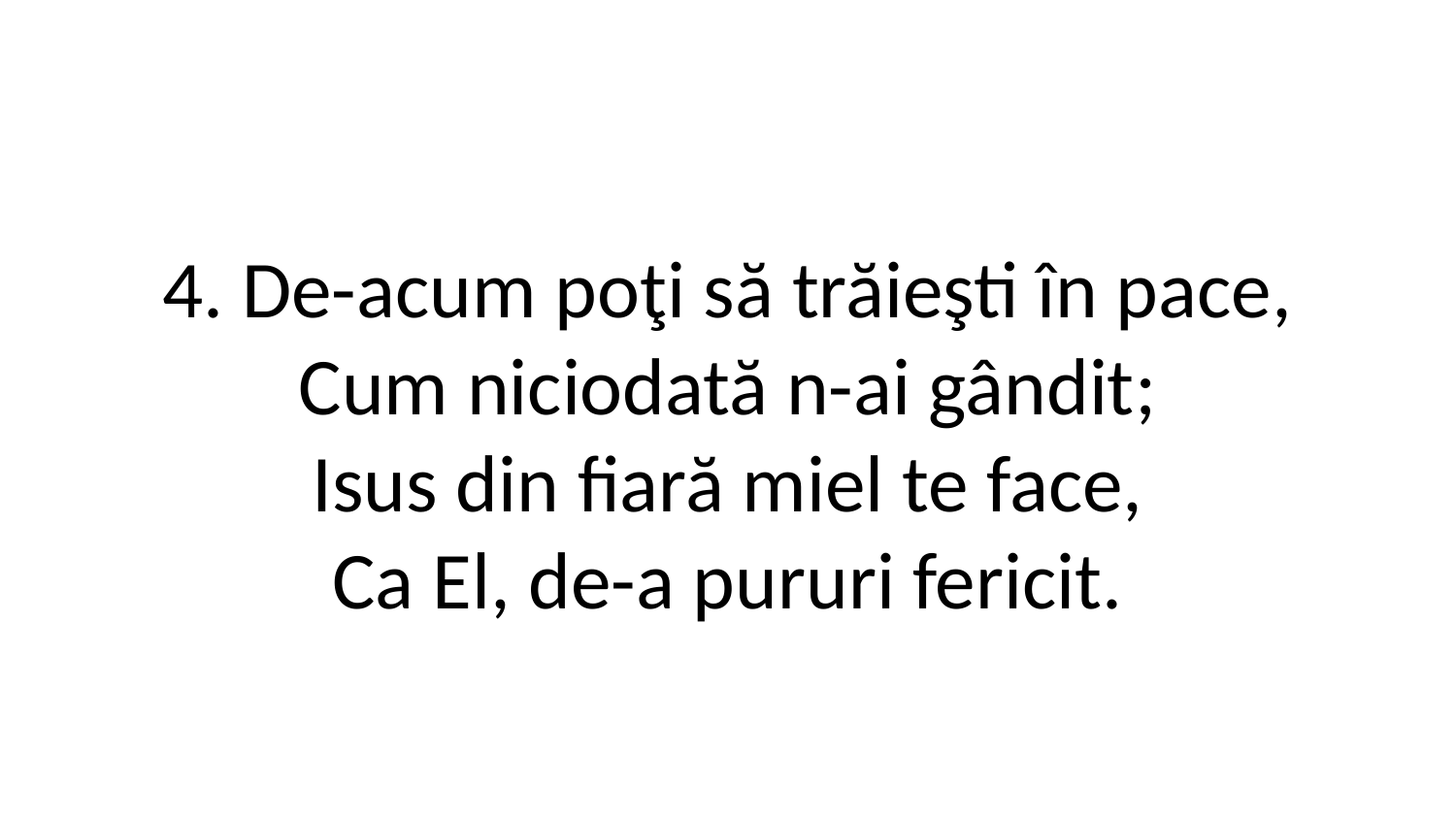

4. De-acum poţi să trăieşti în pace,
Cum niciodată n-ai gândit;
Isus din fiară miel te face,
Ca El, de-a pururi fericit.